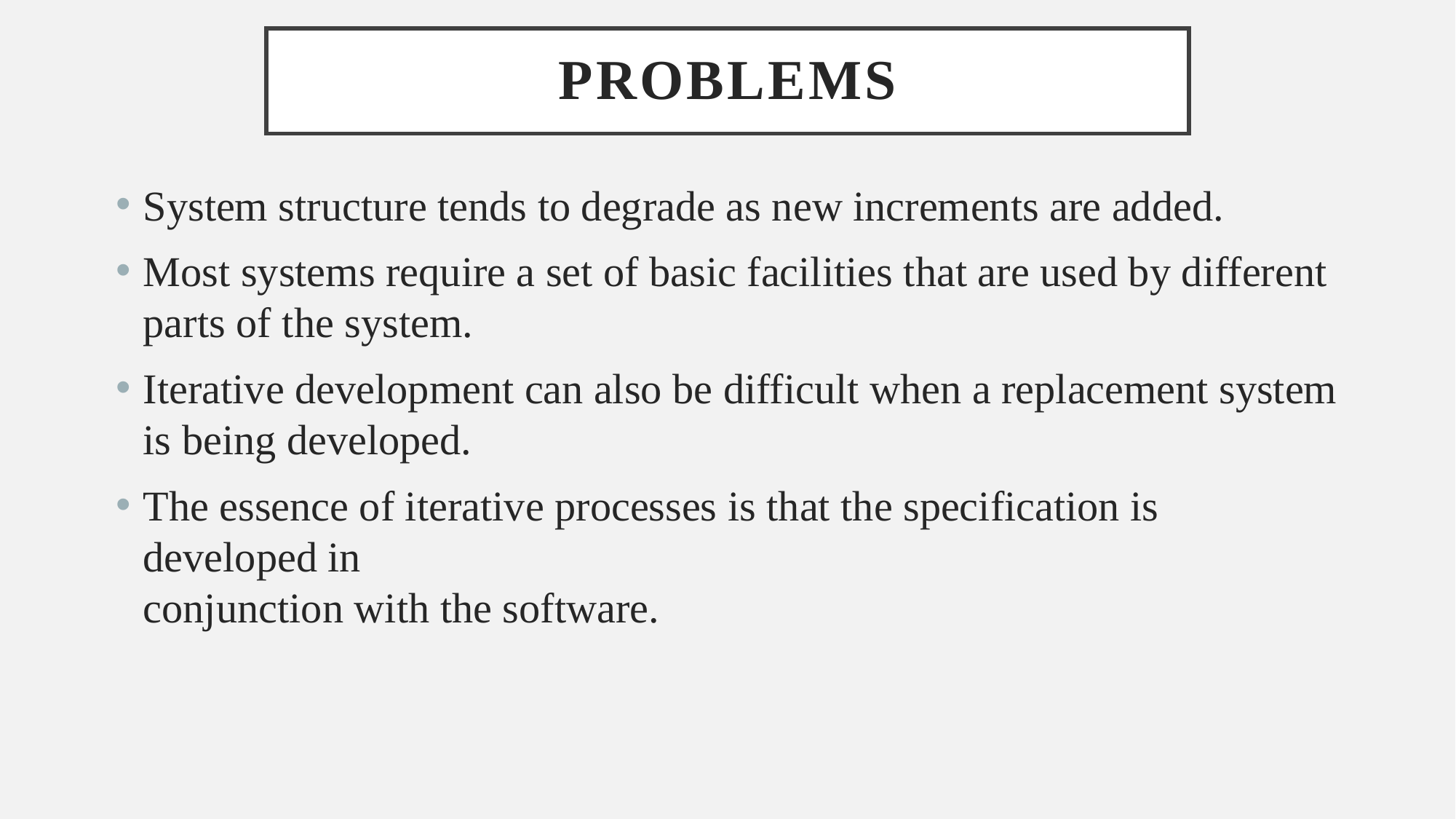

# Problems
System structure tends to degrade as new increments are added.
Most systems require a set of basic facilities that are used by different parts of the system.
Iterative development can also be difficult when a replacement system is being developed.
The essence of iterative processes is that the specification is developed in
conjunction with the software.